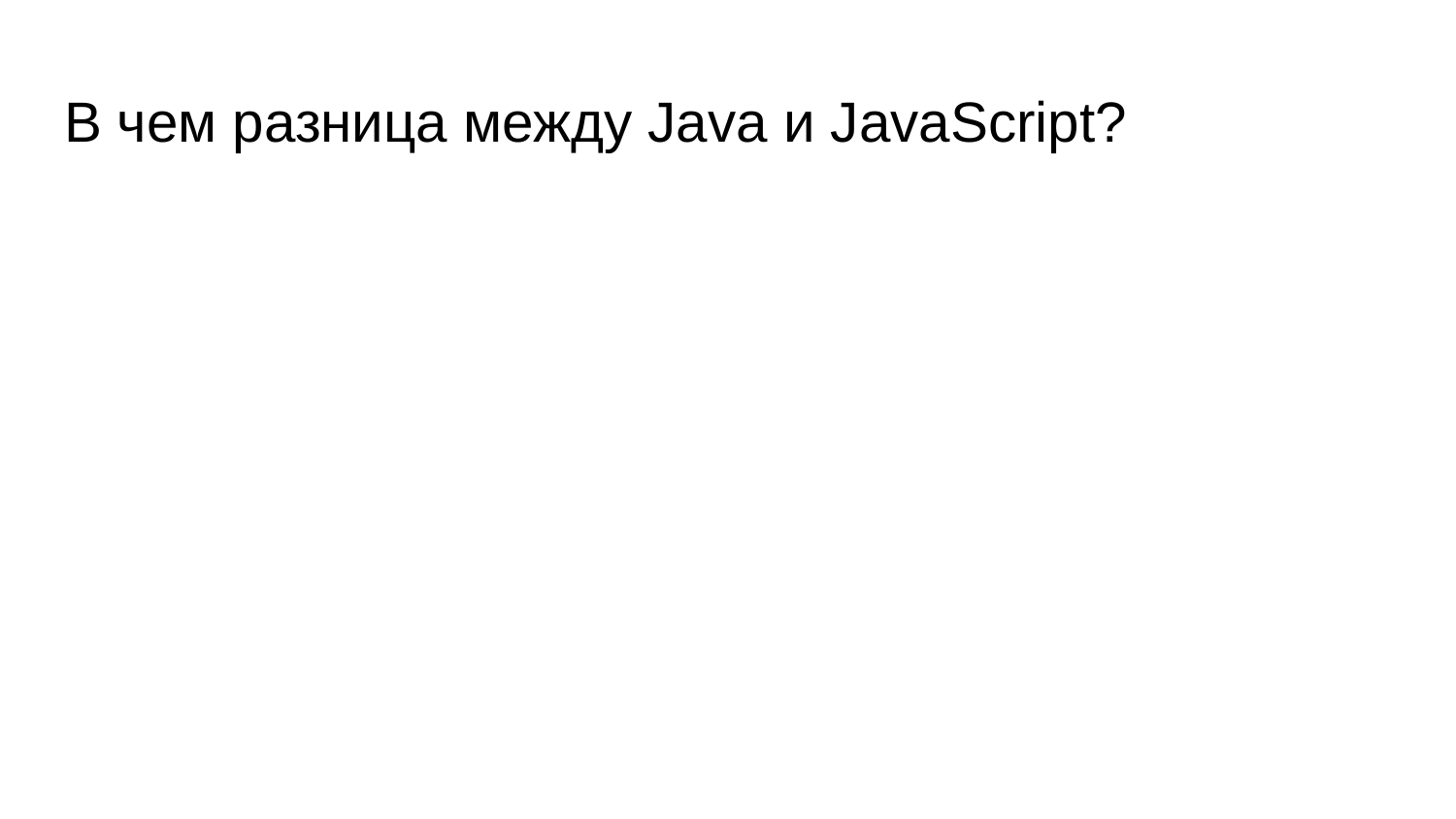

# В чем разница между Java и JavaScript?